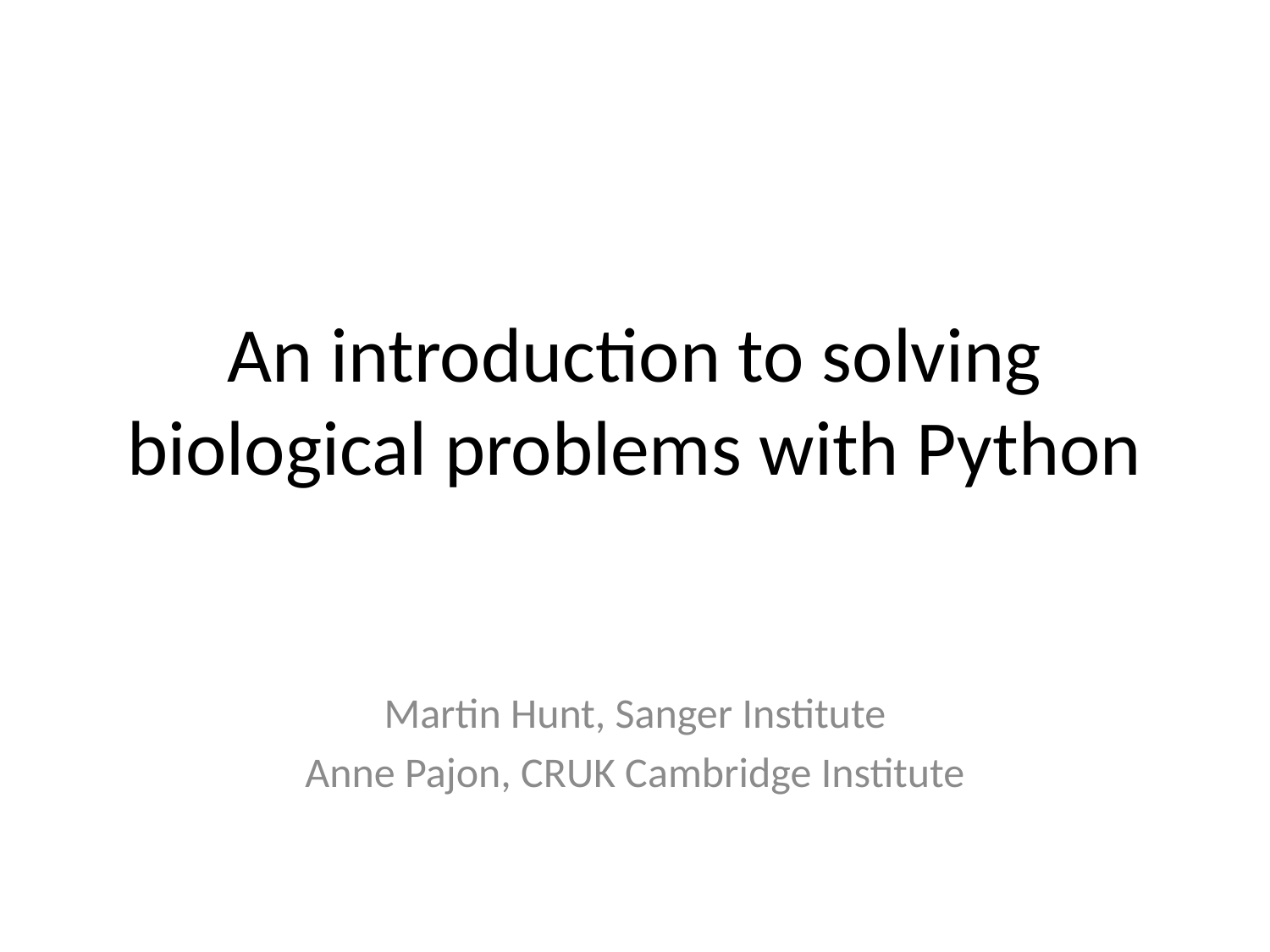

# An introduction to solving biological problems with Python
Martin Hunt, Sanger Institute
Anne Pajon, CRUK Cambridge Institute